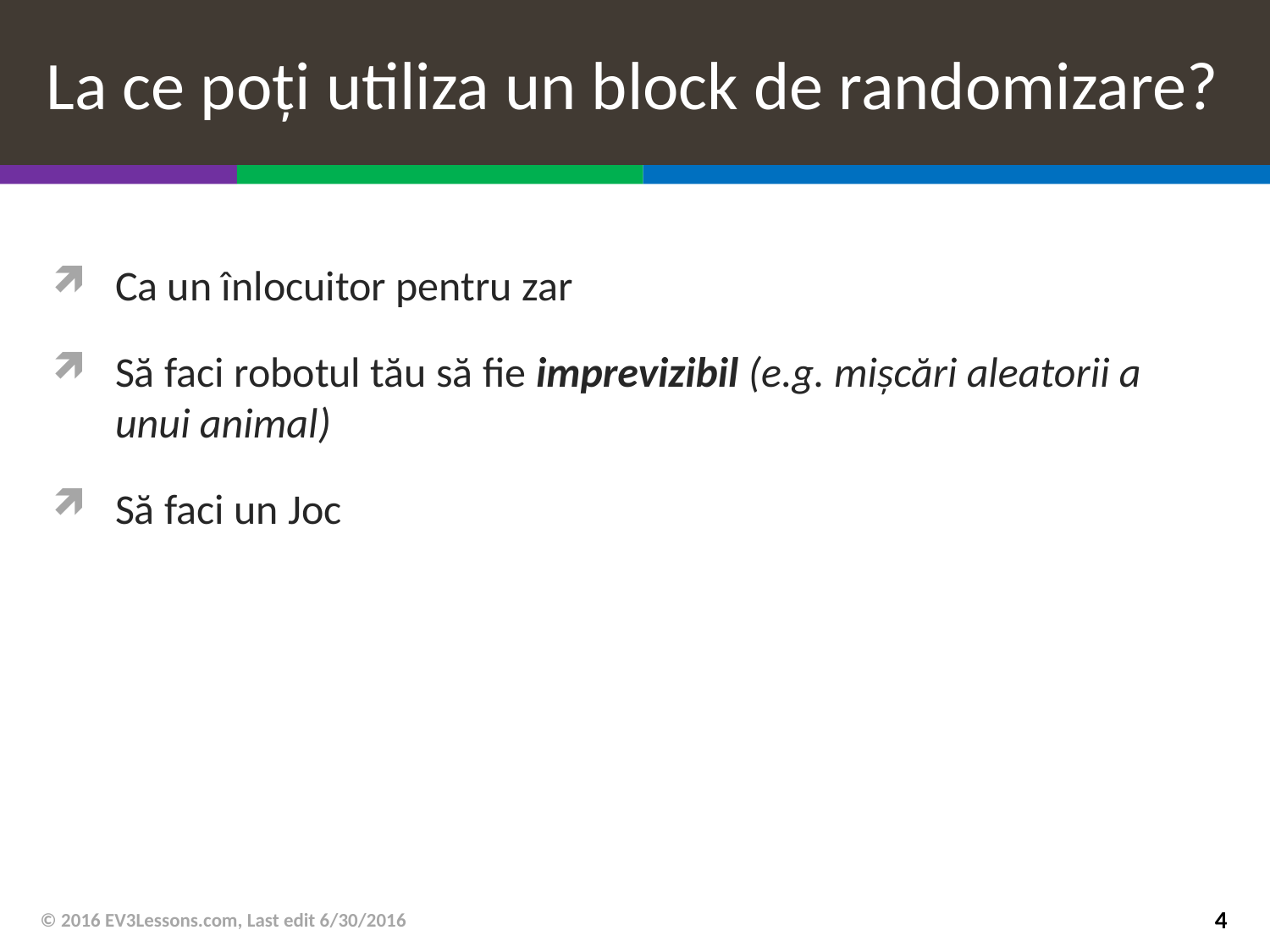

# La ce poți utiliza un block de randomizare?
Ca un înlocuitor pentru zar
Să faci robotul tău să fie imprevizibil (e.g. mișcări aleatorii a unui animal)
Să faci un Joc
© 2016 EV3Lessons.com, Last edit 6/30/2016
4